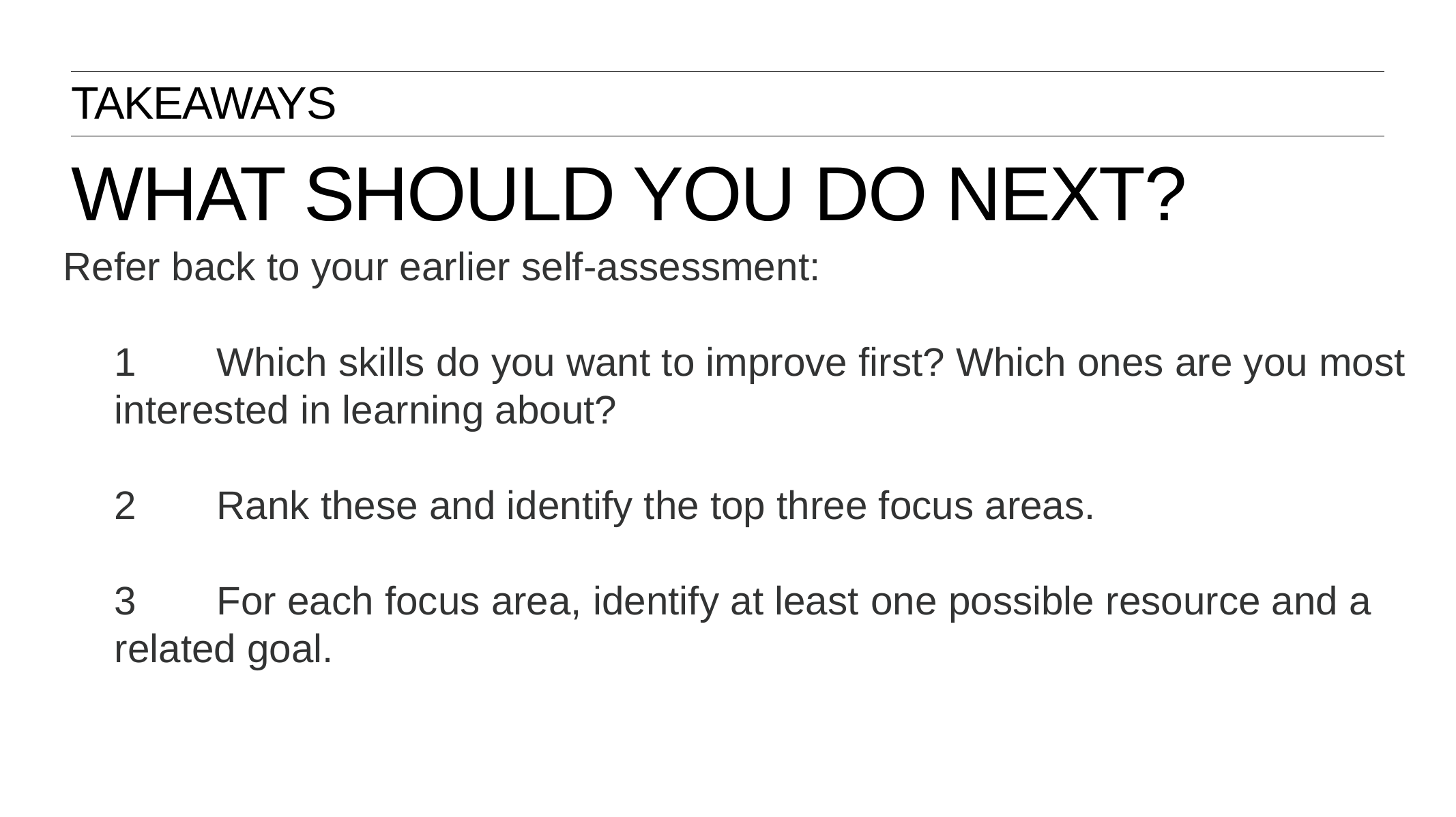

TAKEAWAYS
# What SHOULD YOU DO NEXT?
Refer back to your earlier self-assessment:
	1	Which skills do you want to improve first? Which ones are you most interested in learning about?
	2	Rank these and identify the top three focus areas.
	3	For each focus area, identify at least one possible resource and a related goal.